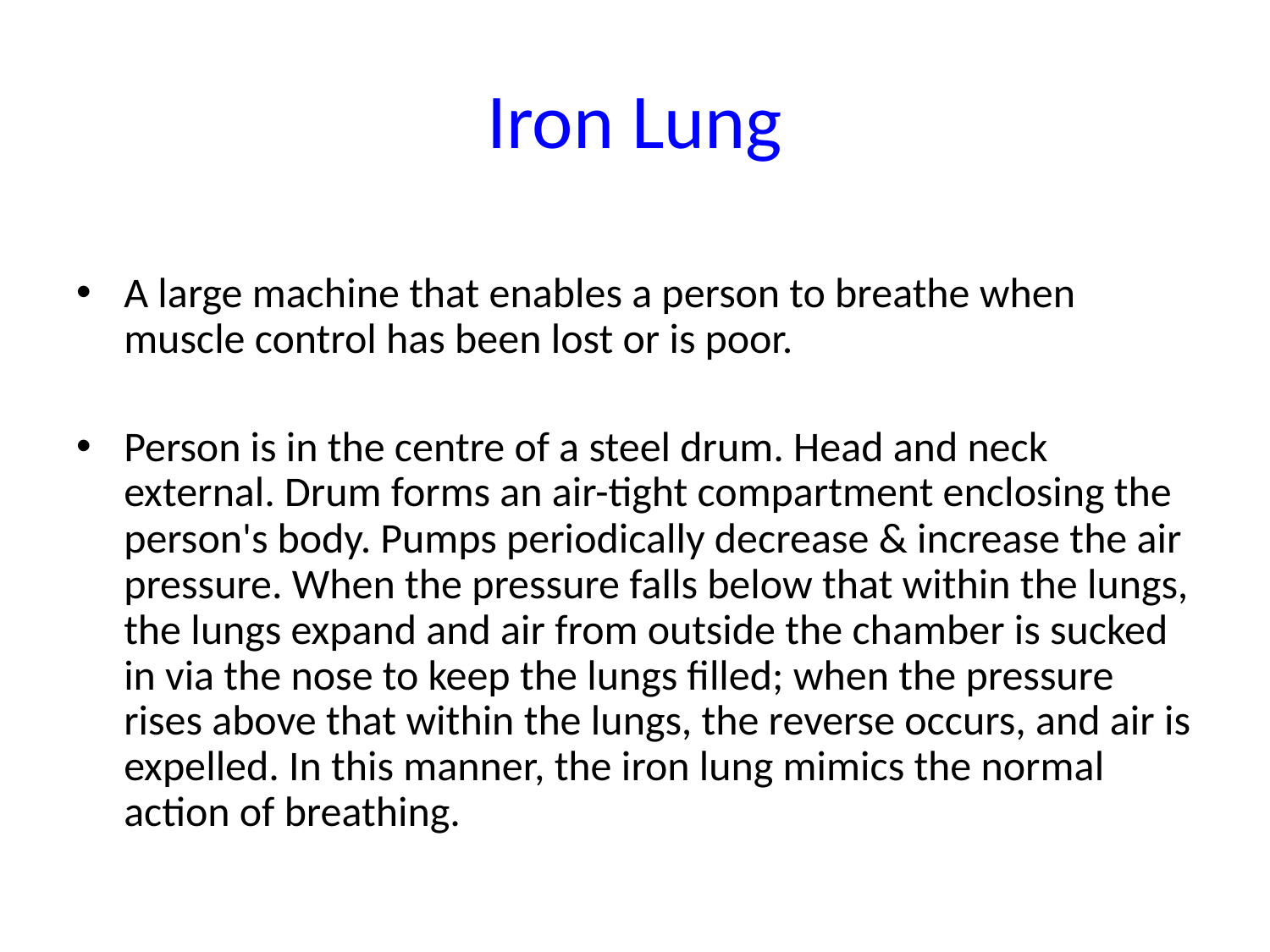

# Iron Lung
A large machine that enables a person to breathe when muscle control has been lost or is poor.

Person is in the centre of a steel drum. Head and neck external. Drum forms an air-tight compartment enclosing the person's body. Pumps periodically decrease & increase the air pressure. When the pressure falls below that within the lungs, the lungs expand and air from outside the chamber is sucked in via the nose to keep the lungs filled; when the pressure rises above that within the lungs, the reverse occurs, and air is expelled. In this manner, the iron lung mimics the normal action of breathing.